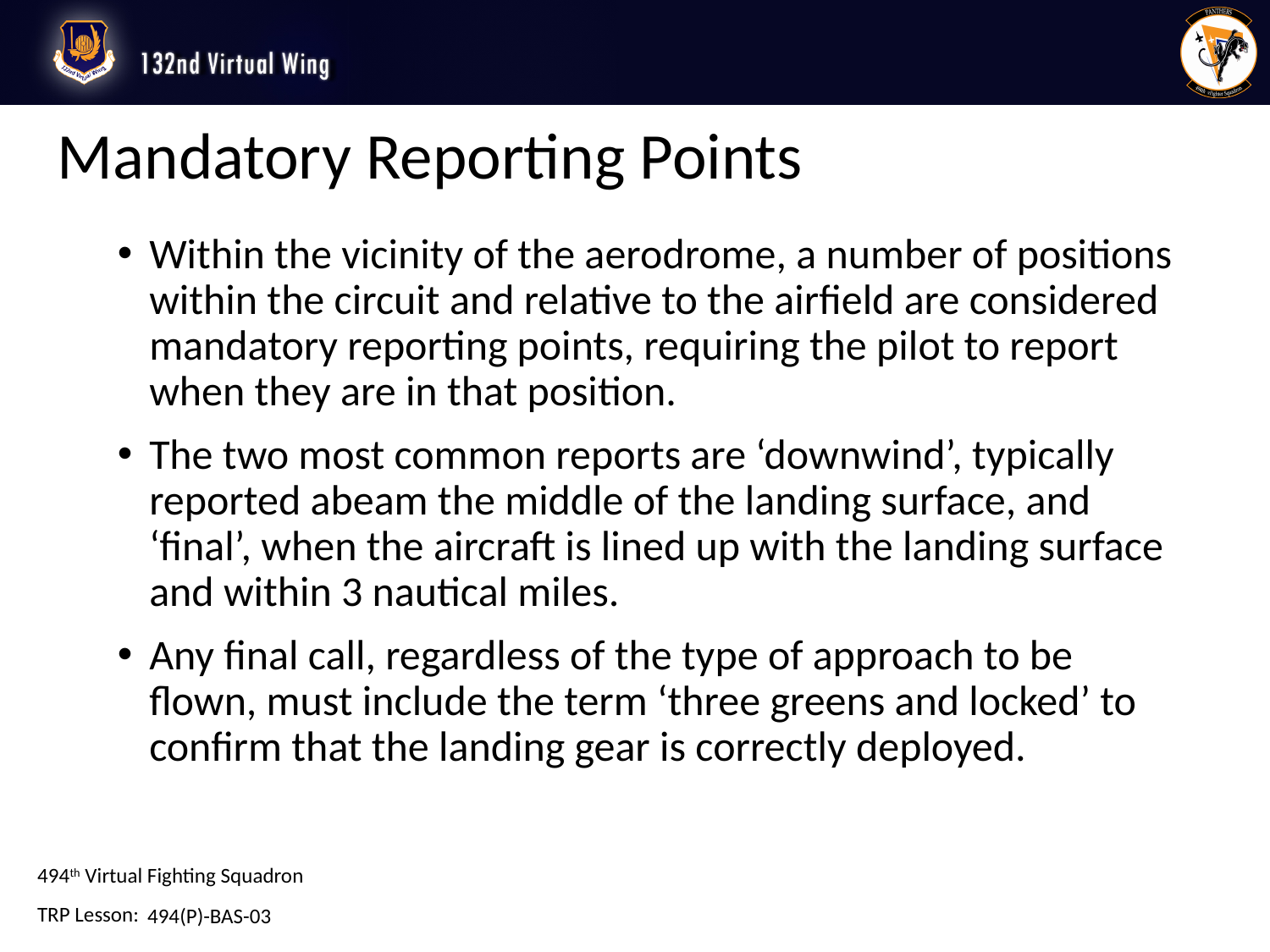

# Mandatory Reporting Points
Within the vicinity of the aerodrome, a number of positions within the circuit and relative to the airfield are considered mandatory reporting points, requiring the pilot to report when they are in that position.
The two most common reports are ‘downwind’, typically reported abeam the middle of the landing surface, and ‘final’, when the aircraft is lined up with the landing surface and within 3 nautical miles.
Any final call, regardless of the type of approach to be flown, must include the term ‘three greens and locked’ to confirm that the landing gear is correctly deployed.

494(P)-BAS-03